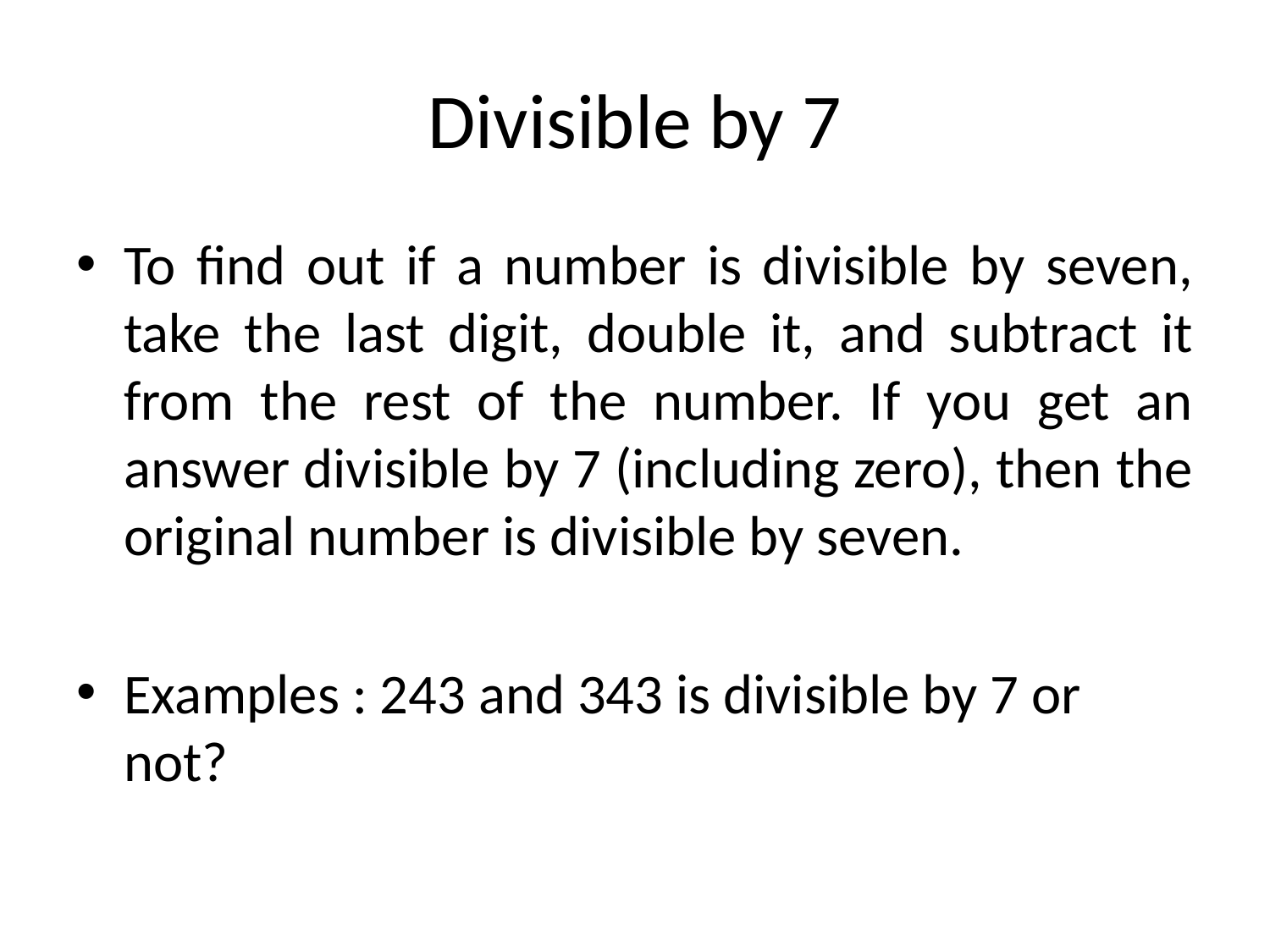

# Divisible by 7
To find out if a number is divisible by seven, take the last digit, double it, and subtract it from the rest of the number. If you get an answer divisible by 7 (including zero), then the original number is divisible by seven.

Examples : 243 and 343 is divisible by 7 or not?